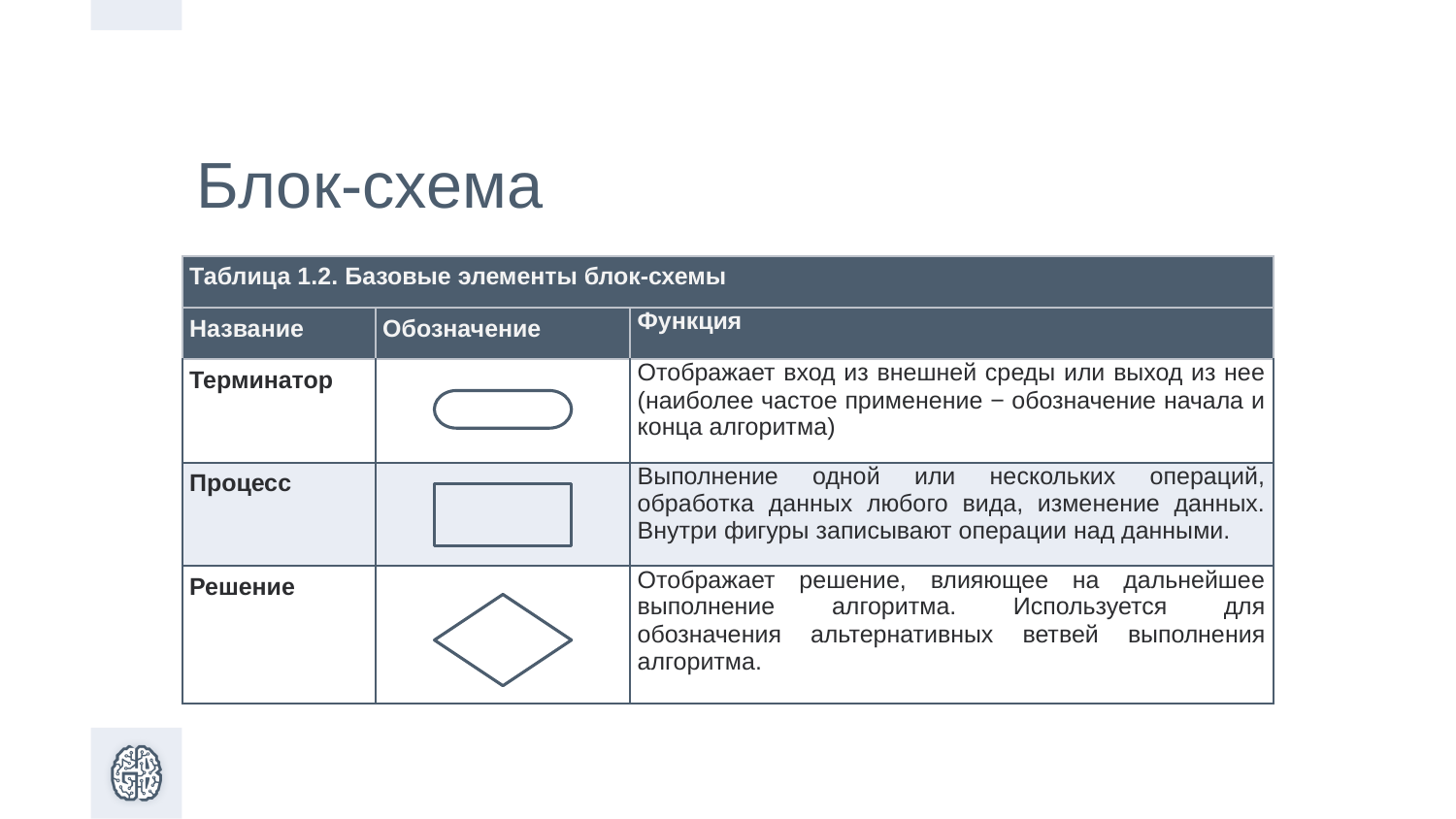

Блок-схема
| Таблица 1.2. Базовые элементы блок-схемы |  |  |
| --- | --- | --- |
| Название | Обозначение | Функция |
| Терминатор |  | Отображает вход из внешней среды или выход из нее (наиболее частое применение − обозначение начала и конца алгоритма) |
| Процесс |  | Выполнение одной или нескольких операций, обработка данных любого вида, изменение данных. Внутри фигуры записывают операции над данными. |
| Решение |  | Отображает решение, влияющее на дальнейшее выполнение алгоритма. Используется для обозначения альтернативных ветвей выполнения алгоритма. |